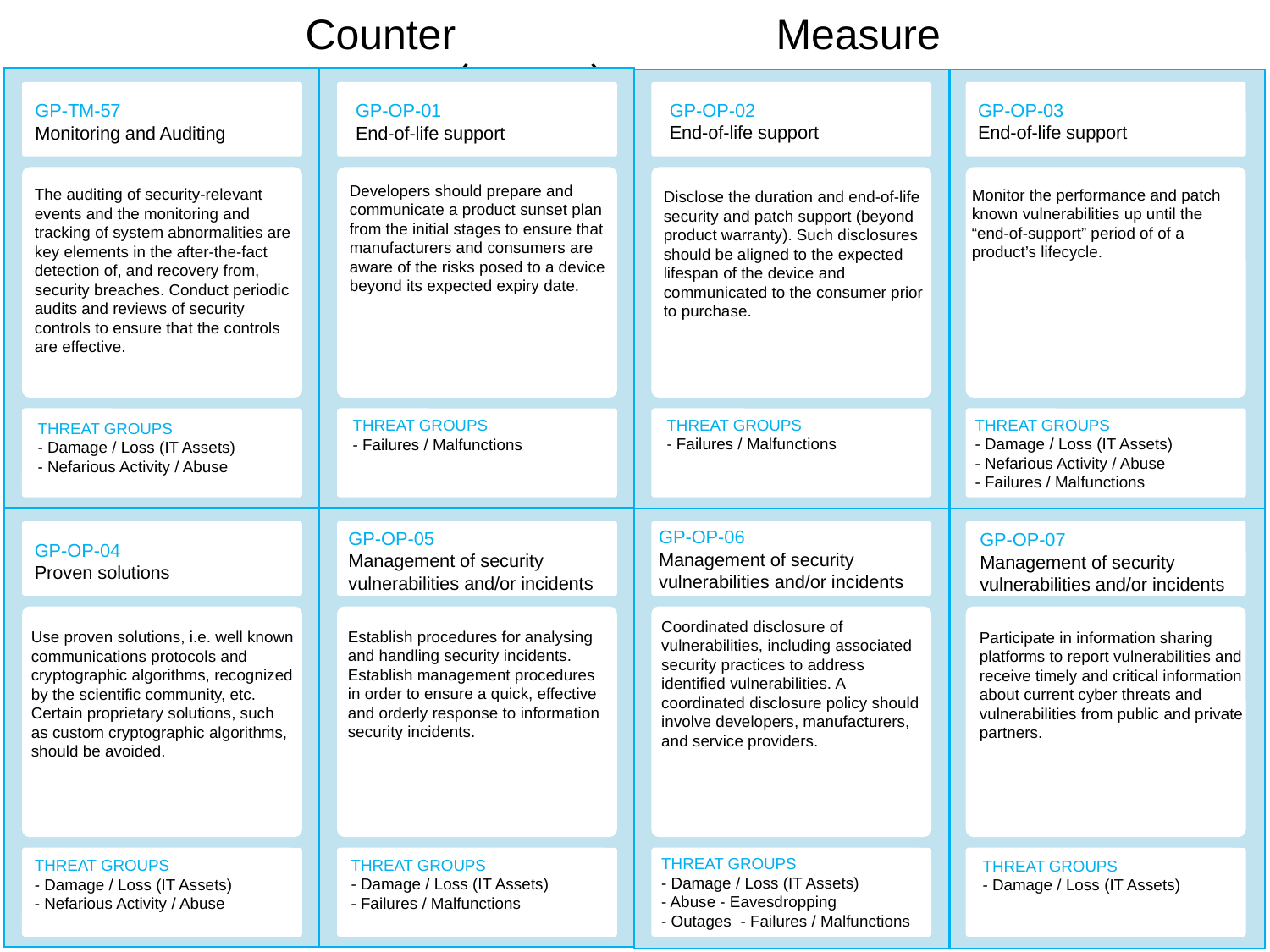

Counter Measure Cards（Front）

GP-OP-02
End-of-life support
GP-OP-03
End-of-life support
GP-TM-57
Monitoring and Auditing
GP-OP-01
End-of-life support

Developers should prepare and communicate a product sunset plan from the initial stages to ensure that manufacturers and consumers are aware of the risks posed to a device beyond its expected expiry date.
The auditing of security-relevant events and the monitoring and tracking of system abnormalities are key elements in the after-the-fact detection of, and recovery from, security breaches. Conduct periodic audits and reviews of security controls to ensure that the controls are effective.
Monitor the performance and patch known vulnerabilities up until the “end-of-support” period of of a product’s lifecycle.
Disclose the duration and end-of-life security and patch support (beyond product warranty). Such disclosures should be aligned to the expected lifespan of the device and communicated to the consumer prior to purchase.

THREAT GROUPS
- Failures / Malfunctions
THREAT GROUPS
- Damage / Loss (IT Assets)
- Nefarious Activity / Abuse
- Failures / Malfunctions
THREAT GROUPS
- Failures / Malfunctions
THREAT GROUPS
- Damage / Loss (IT Assets)
- Nefarious Activity / Abuse

GP-OP-06
Management of security vulnerabilities and/or incidents
GP-OP-05
Management of security vulnerabilities and/or incidents

GP-OP-07
Management of security vulnerabilities and/or incidents
GP-OP-04
Proven solutions

Coordinated disclosure of vulnerabilities, including associated security practices to address identified vulnerabilities. A coordinated disclosure policy should involve developers, manufacturers, and service providers.
Establish procedures for analysing and handling security incidents. Establish management procedures in order to ensure a quick, effective and orderly response to information security incidents.
Use proven solutions, i.e. well known communications protocols and cryptographic algorithms, recognized by the scientific community, etc. Certain proprietary solutions, such as custom cryptographic algorithms, should be avoided.
Participate in information sharing platforms to report vulnerabilities and receive timely and critical information about current cyber threats and vulnerabilities from public and private partners.
THREAT GROUPS
- Damage / Loss (IT Assets)
- Abuse - Eavesdropping
- Outages  - Failures / Malfunctions

THREAT GROUPS
- Damage / Loss (IT Assets)
- Failures / Malfunctions
THREAT GROUPS
- Damage / Loss (IT Assets)
- Nefarious Activity / Abuse
THREAT GROUPS
- Damage / Loss (IT Assets)